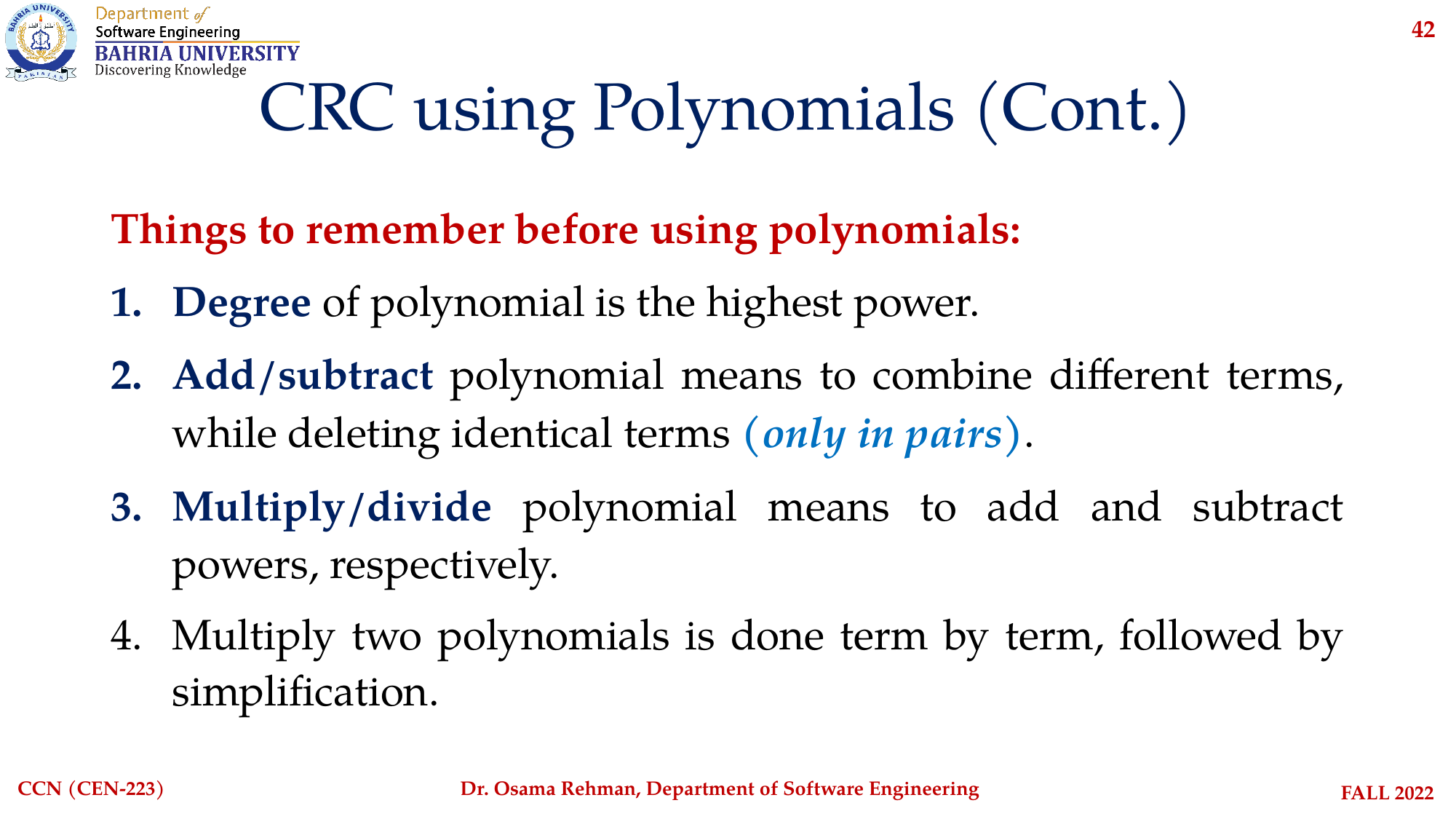

42
# CRC using Polynomials (Cont.)
Things to remember before using polynomials:
Degree of polynomial is the highest power.
Add/subtract polynomial means to combine different terms, while deleting identical terms (only in pairs).
Multiply/divide polynomial means to add and subtract powers, respectively.
Multiply two polynomials is done term by term, followed by simplification.
CCN (CEN-223)
Dr. Osama Rehman, Department of Software Engineering